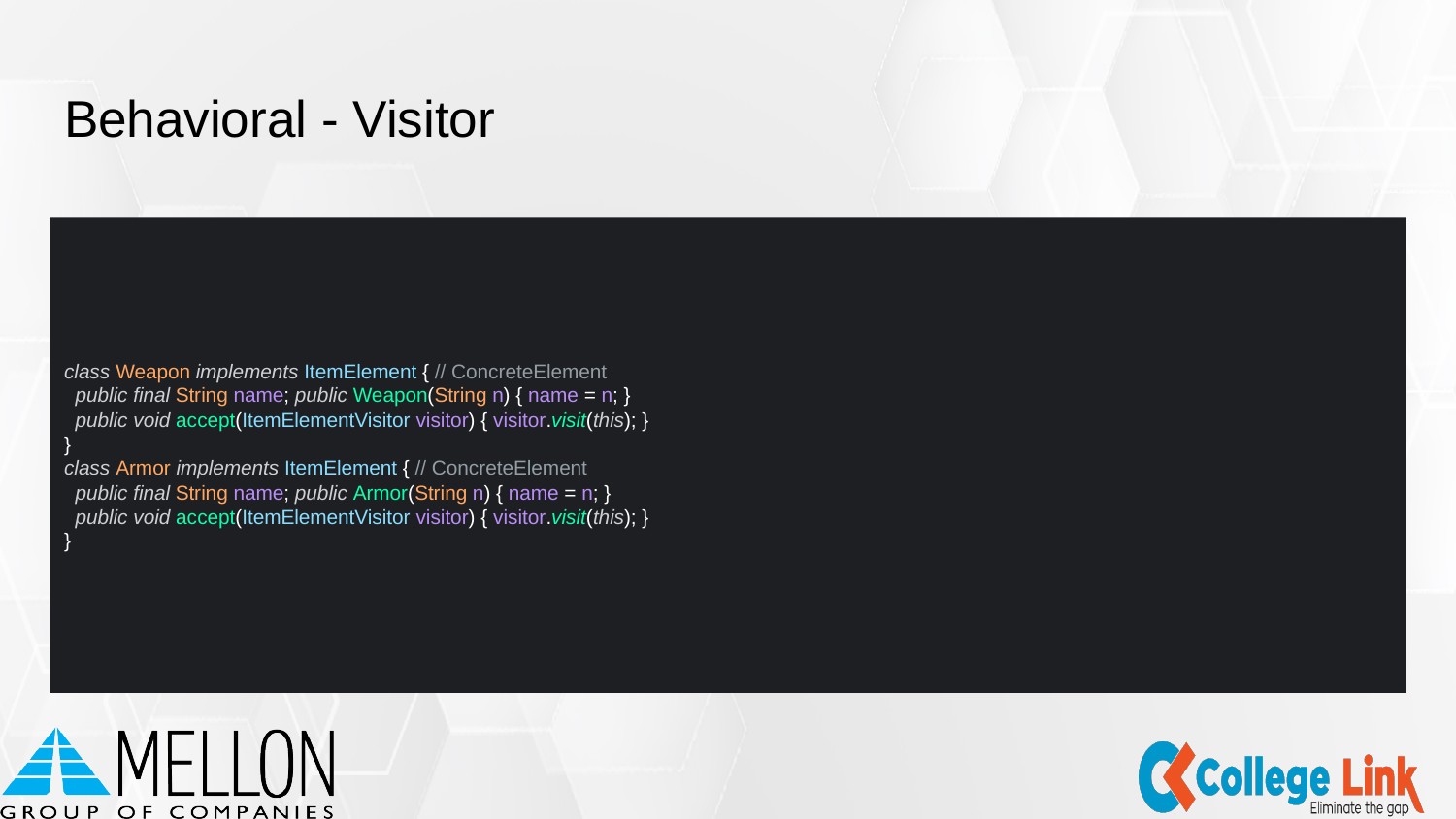

# Behavioral - Visitor
class Weapon implements ItemElement { // ConcreteElement
  public final String name; public Weapon(String n) { name = n; }
  public void accept(ItemElementVisitor visitor) { visitor.visit(this); }
}
class Armor implements ItemElement { // ConcreteElement
  public final String name; public Armor(String n) { name = n; }
  public void accept(ItemElementVisitor visitor) { visitor.visit(this); }
}